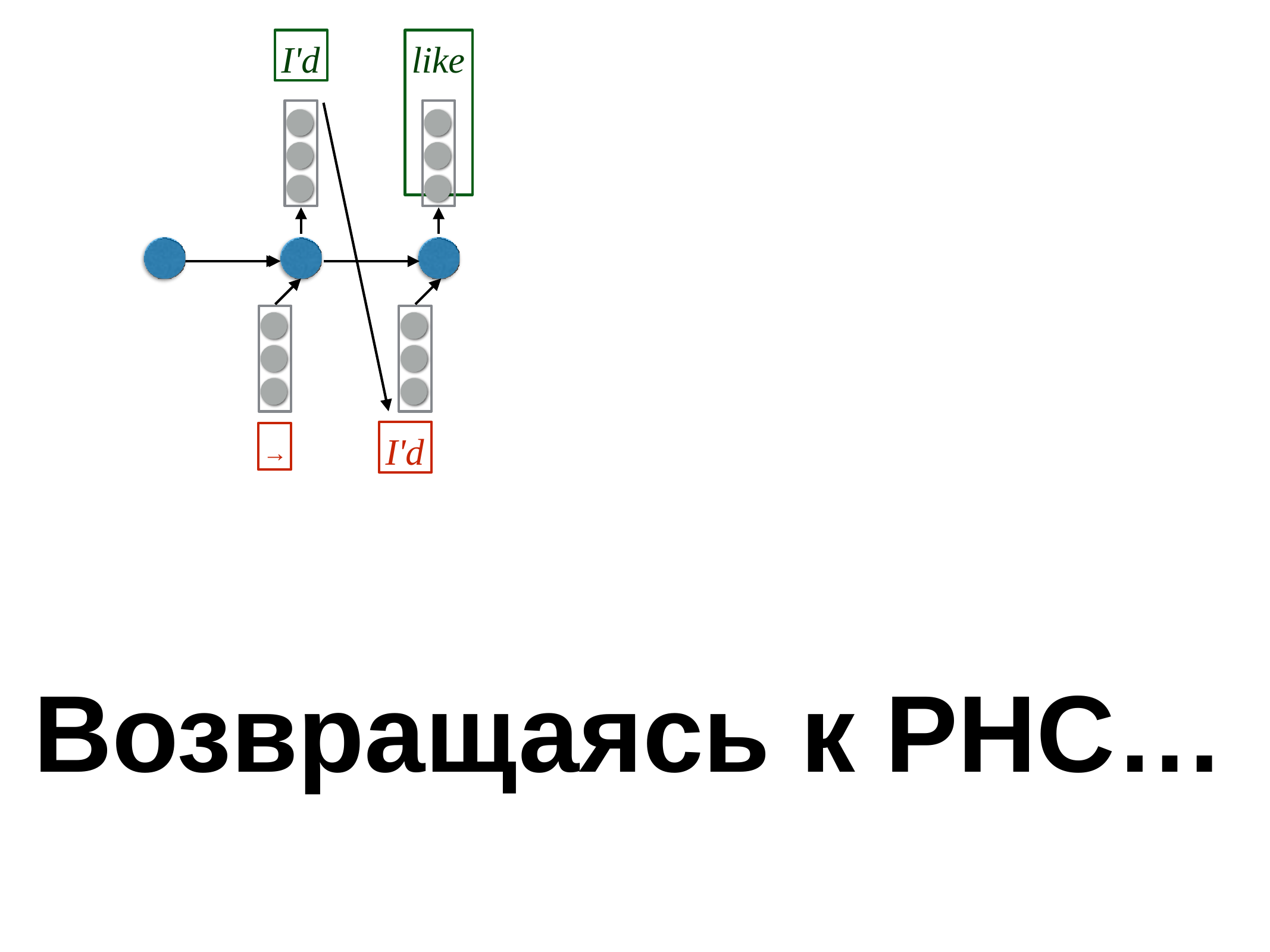

I'd
# like

I'd
→
Возвращаясь к РНС…